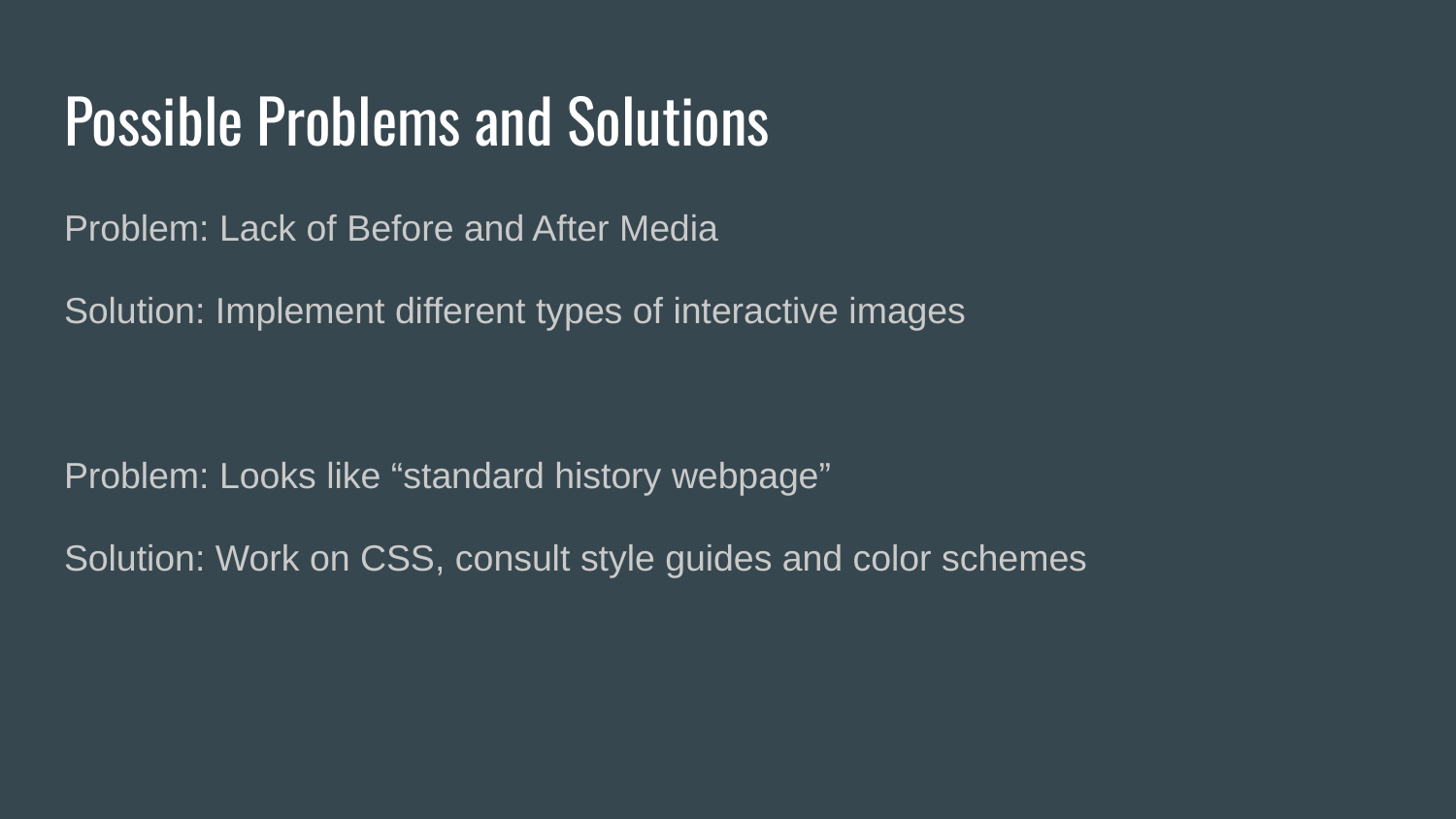

# Possible Problems and Solutions
Problem: Lack of Before and After Media
Solution: Implement different types of interactive images

Problem: Looks like “standard history webpage”
Solution: Work on CSS, consult style guides and color schemes